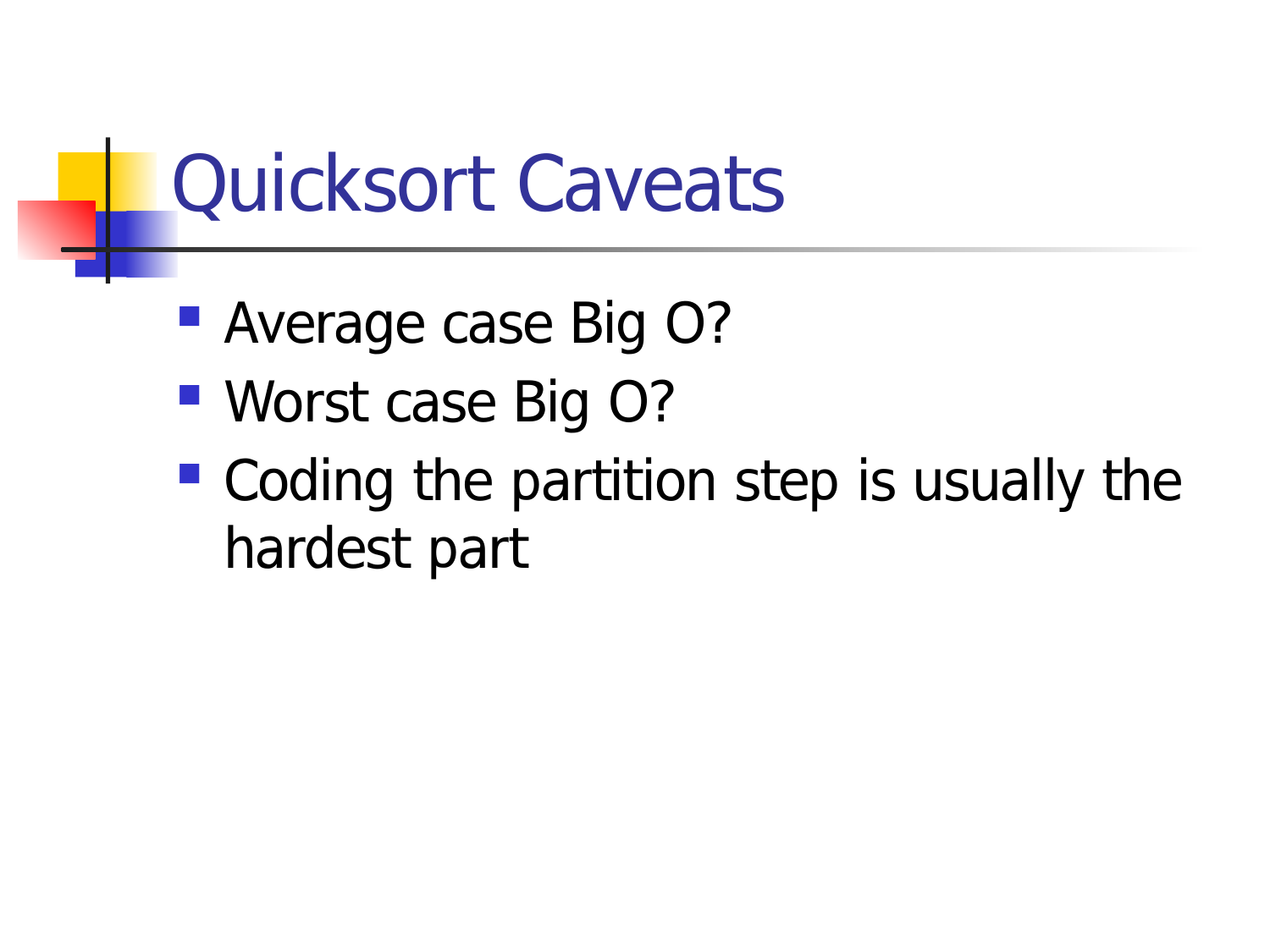

# Quicksort Caveats
Average case Big O?
Worst case Big O?
Coding the partition step is usually the hardest part